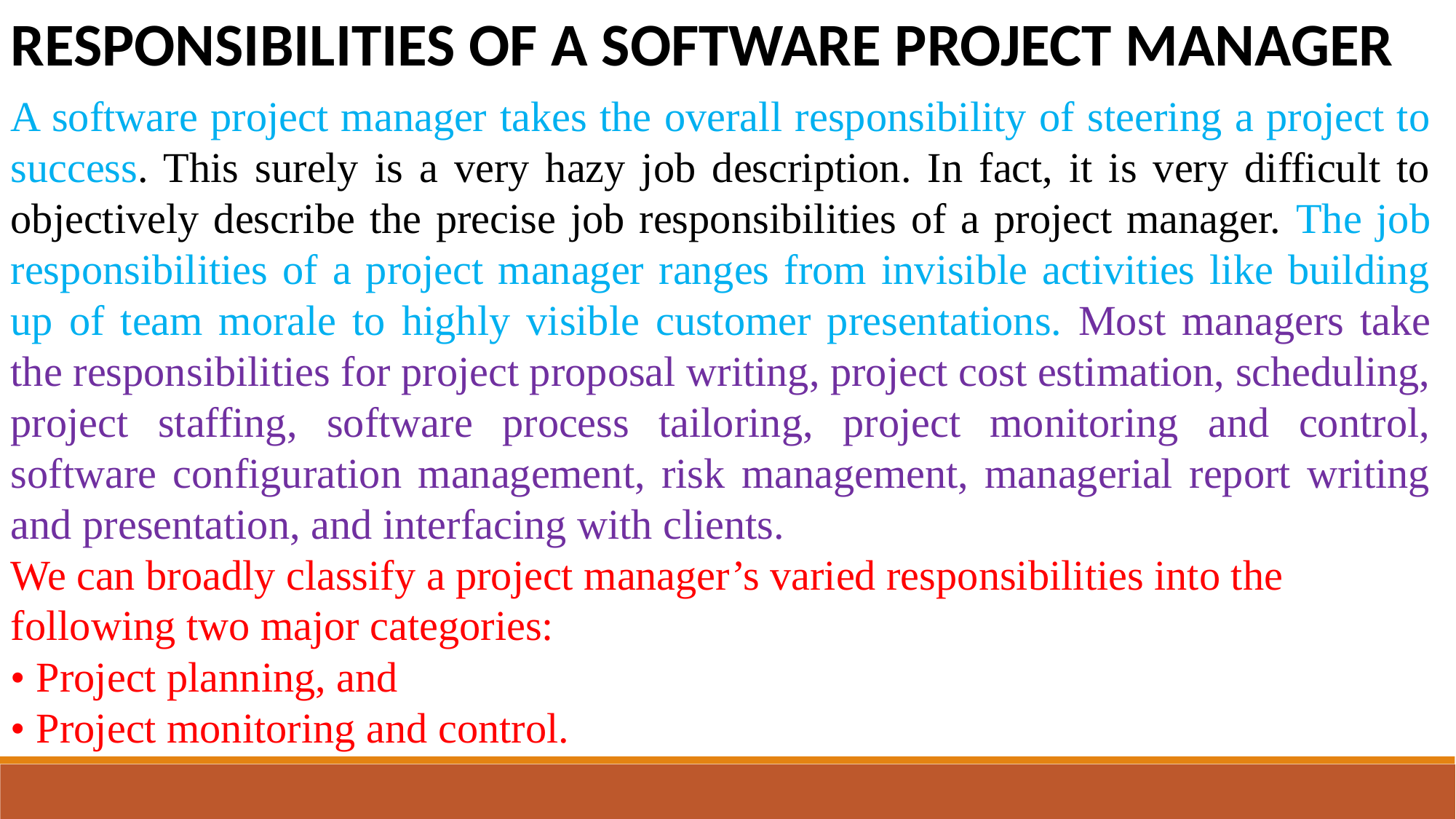

RESPONSIBILITIES OF A SOFTWARE PROJECT MANAGER
A software project manager takes the overall responsibility of steering a project to success. This surely is a very hazy job description. In fact, it is very difficult to objectively describe the precise job responsibilities of a project manager. The job responsibilities of a project manager ranges from invisible activities like building up of team morale to highly visible customer presentations. Most managers take the responsibilities for project proposal writing, project cost estimation, scheduling, project staffing, software process tailoring, project monitoring and control, software configuration management, risk management, managerial report writing and presentation, and interfacing with clients.
We can broadly classify a project manager’s varied responsibilities into the following two major categories:
• Project planning, and
• Project monitoring and control.